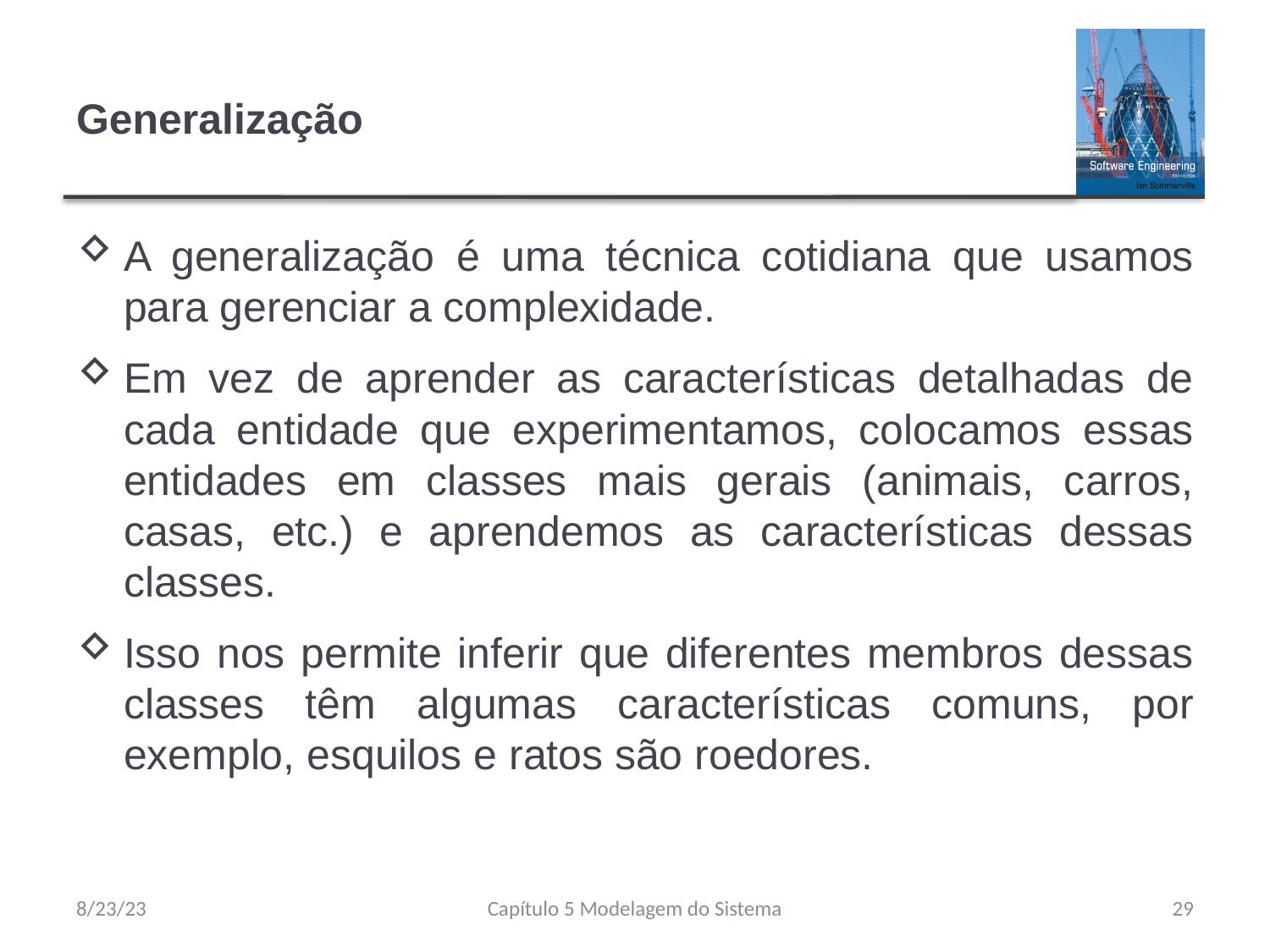

# Generalização
A generalização é uma técnica cotidiana que usamos para gerenciar a complexidade.
Em vez de aprender as características detalhadas de cada entidade que experimentamos, colocamos essas entidades em classes mais gerais (animais, carros, casas, etc.) e aprendemos as características dessas classes.
Isso nos permite inferir que diferentes membros dessas classes têm algumas características comuns, por exemplo, esquilos e ratos são roedores.
8/23/23
Capítulo 5 Modelagem do Sistema
29